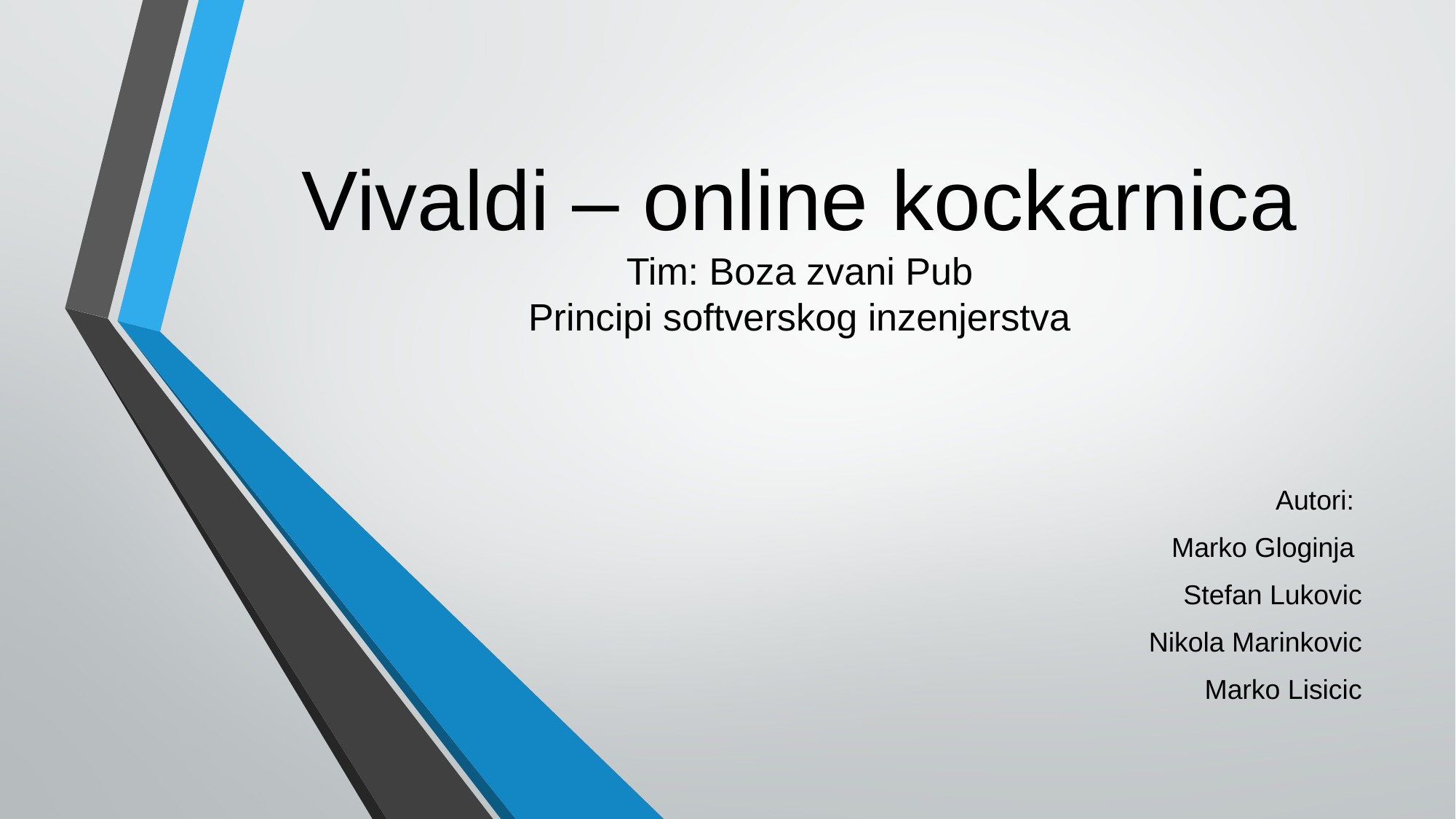

# Vivaldi – online kockarnica Tim: Boza zvani Pub Principi softverskog inzenjerstva
Autori:
Marko Gloginja
Stefan Lukovic
Nikola Marinkovic
Marko Lisicic